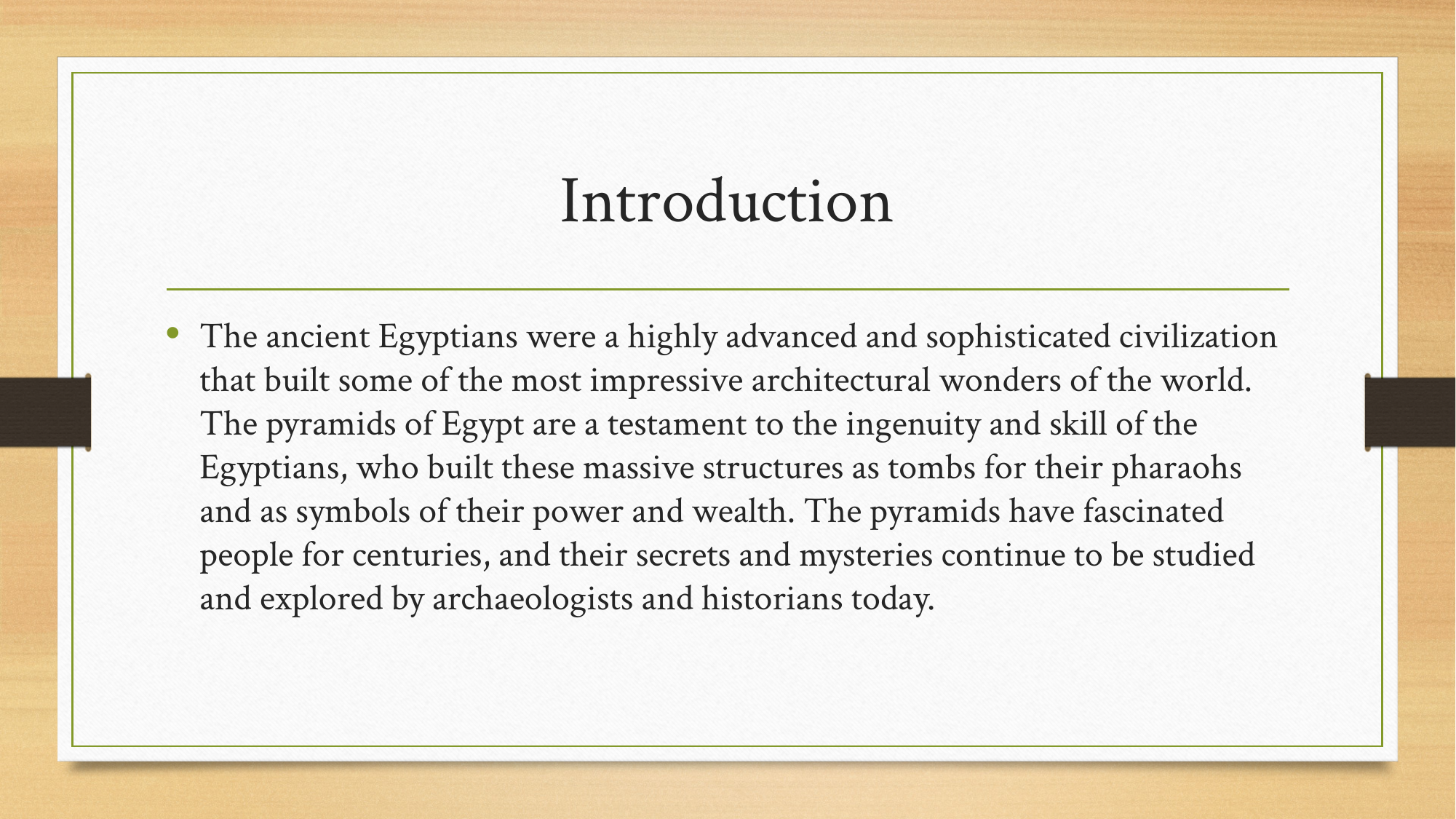

# Introduction
The ancient Egyptians were a highly advanced and sophisticated civilization that built some of the most impressive architectural wonders of the world. The pyramids of Egypt are a testament to the ingenuity and skill of the Egyptians, who built these massive structures as tombs for their pharaohs and as symbols of their power and wealth. The pyramids have fascinated people for centuries, and their secrets and mysteries continue to be studied and explored by archaeologists and historians today.